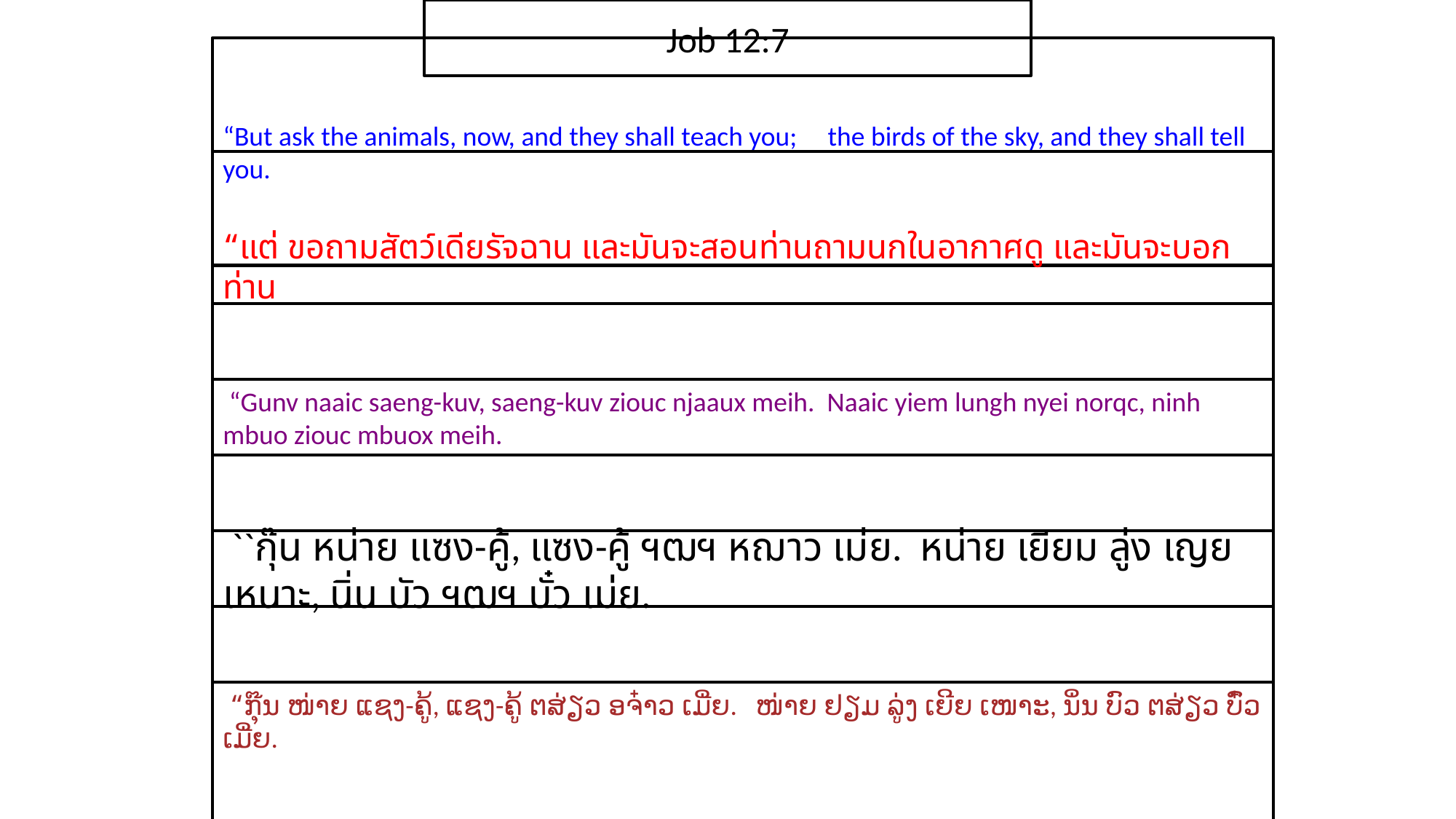

Job 12:7
“But ask the animals, now, and they shall teach you;     the birds of the sky, and they shall tell you.
“แต่ ขอ​ถาม​สัตว์​เดียรัจฉาน และ​มัน​จะ​สอน​ท่านถาม​นก​ใน​อากาศ​ดู และ​มัน​จะ​บอก​ท่าน
 “Gunv naaic saeng-kuv, saeng-kuv ziouc njaaux meih.  Naaic yiem lungh nyei norqc, ninh mbuo ziouc mbuox meih.
 ``กุ๊น หน่าย แซง-คู้, แซง-คู้ ฯฒฯ หฌาว เม่ย.  หน่าย เยียม ลู่ง เญย เหนาะ, นิ่น บัว ฯฒฯ บั๋ว เม่ย.
 “ກຸ໊ນ ໜ່າຍ ແຊງ-ຄູ້, ແຊງ-ຄູ້ ຕສ່ຽວ ອຈ໋າວ ເມີ່ຍ.   ໜ່າຍ ຢຽມ ລູ່ງ ເຍີຍ ເໜາະ, ນິ່ນ ບົວ ຕສ່ຽວ ບົ໋ວ ເມີ່ຍ.